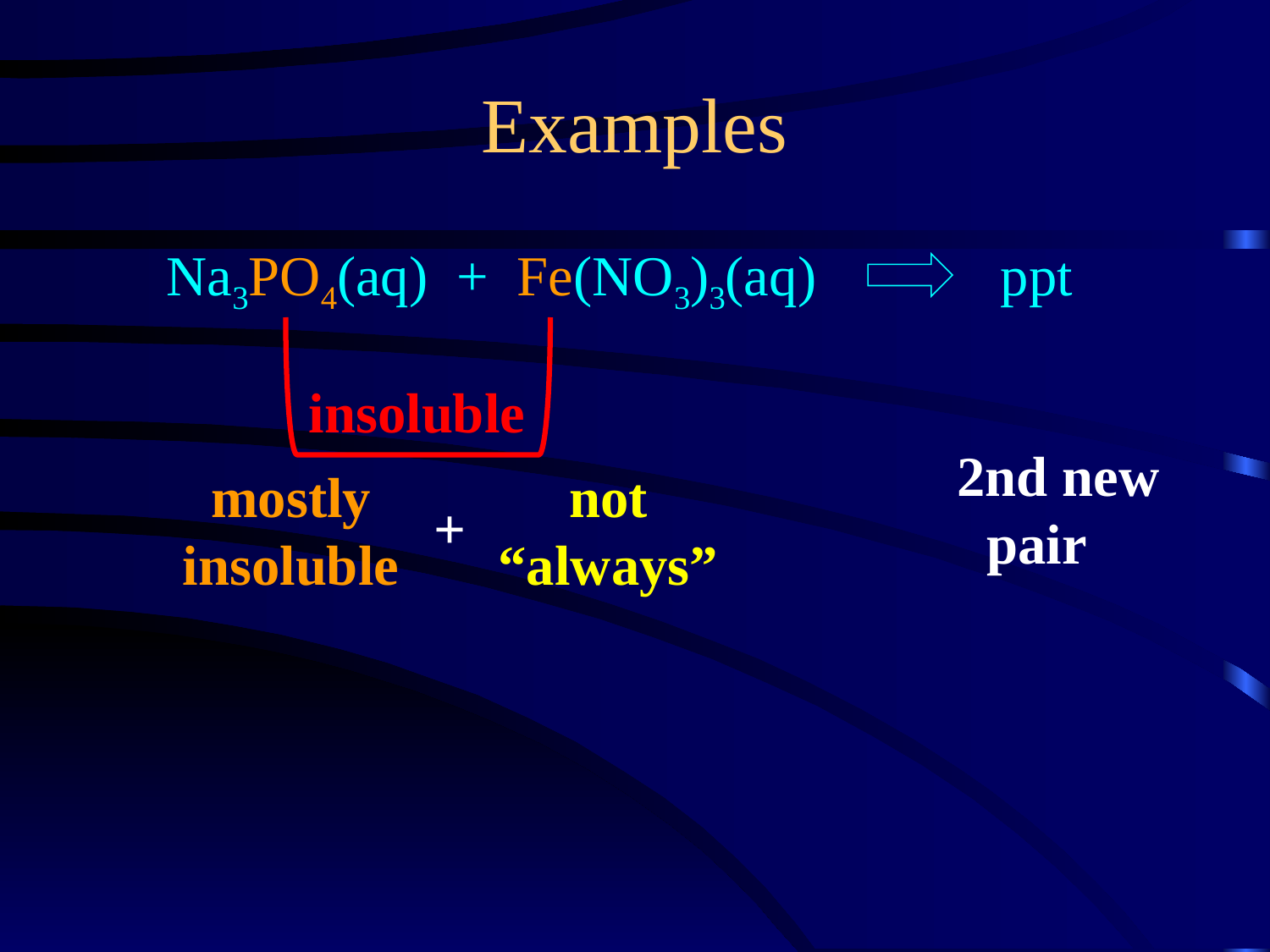

Examples
Na3PO4(aq)  +  Fe(NO3)3(aq)             ppt

insoluble
2nd new pair
mostly insoluble
not “always”
+